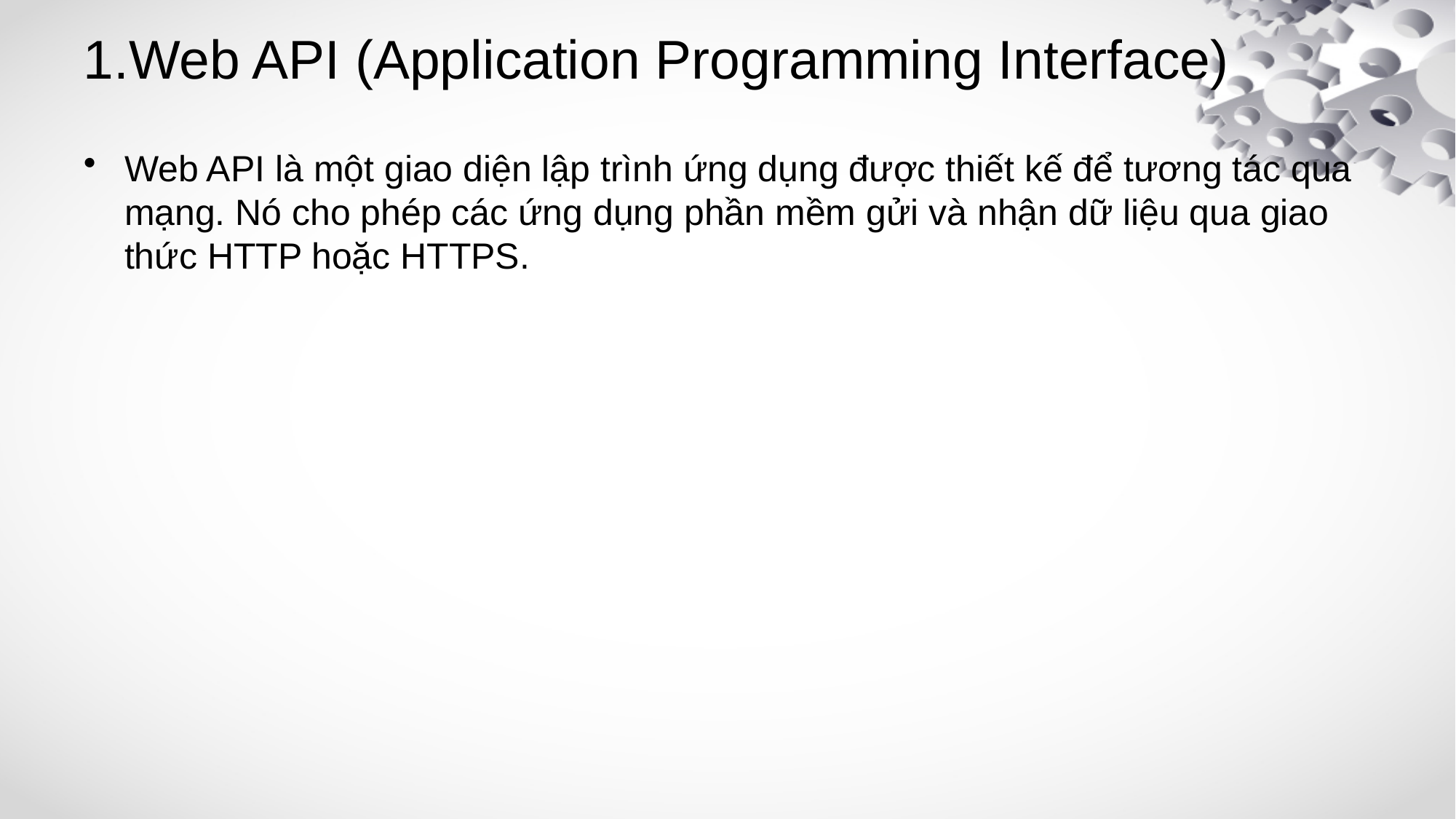

# 1.Web API (Application Programming Interface)
Web API là một giao diện lập trình ứng dụng được thiết kế để tương tác qua mạng. Nó cho phép các ứng dụng phần mềm gửi và nhận dữ liệu qua giao thức HTTP hoặc HTTPS.